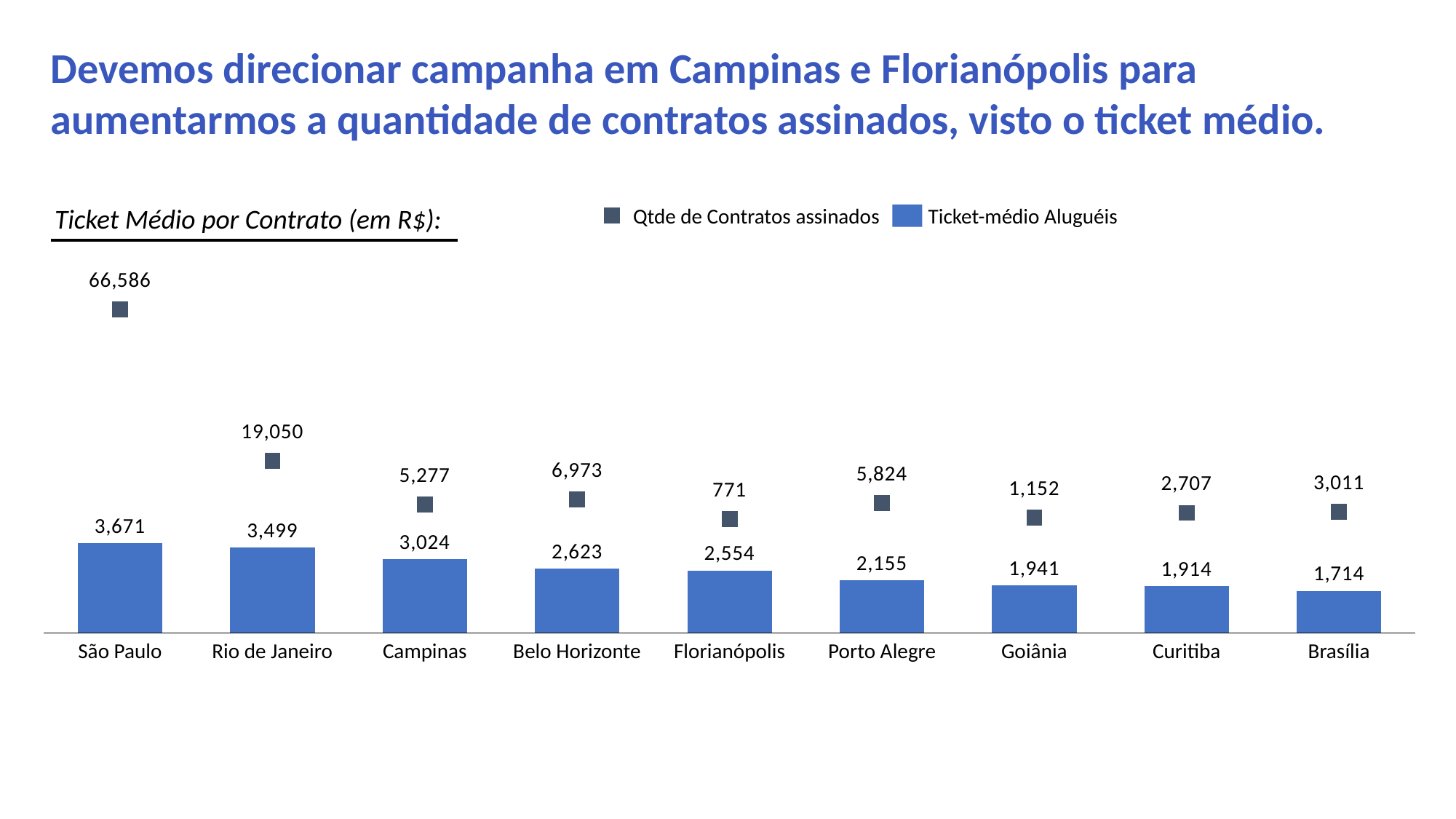

Devemos direcionar campanha em Campinas e Florianópolis para aumentarmos a quantidade de contratos assinados, visto o ticket médio.
Ticket Médio por Contrato (em R$):

Qtde de Contratos assinados
Ticket-médio Aluguéis

### Chart

| Category |  |  |
|---|---|---|
São Paulo
Rio de Janeiro
Campinas
Belo Horizonte
Florianópolis
Porto Alegre
Goiânia
Curitiba
Brasília